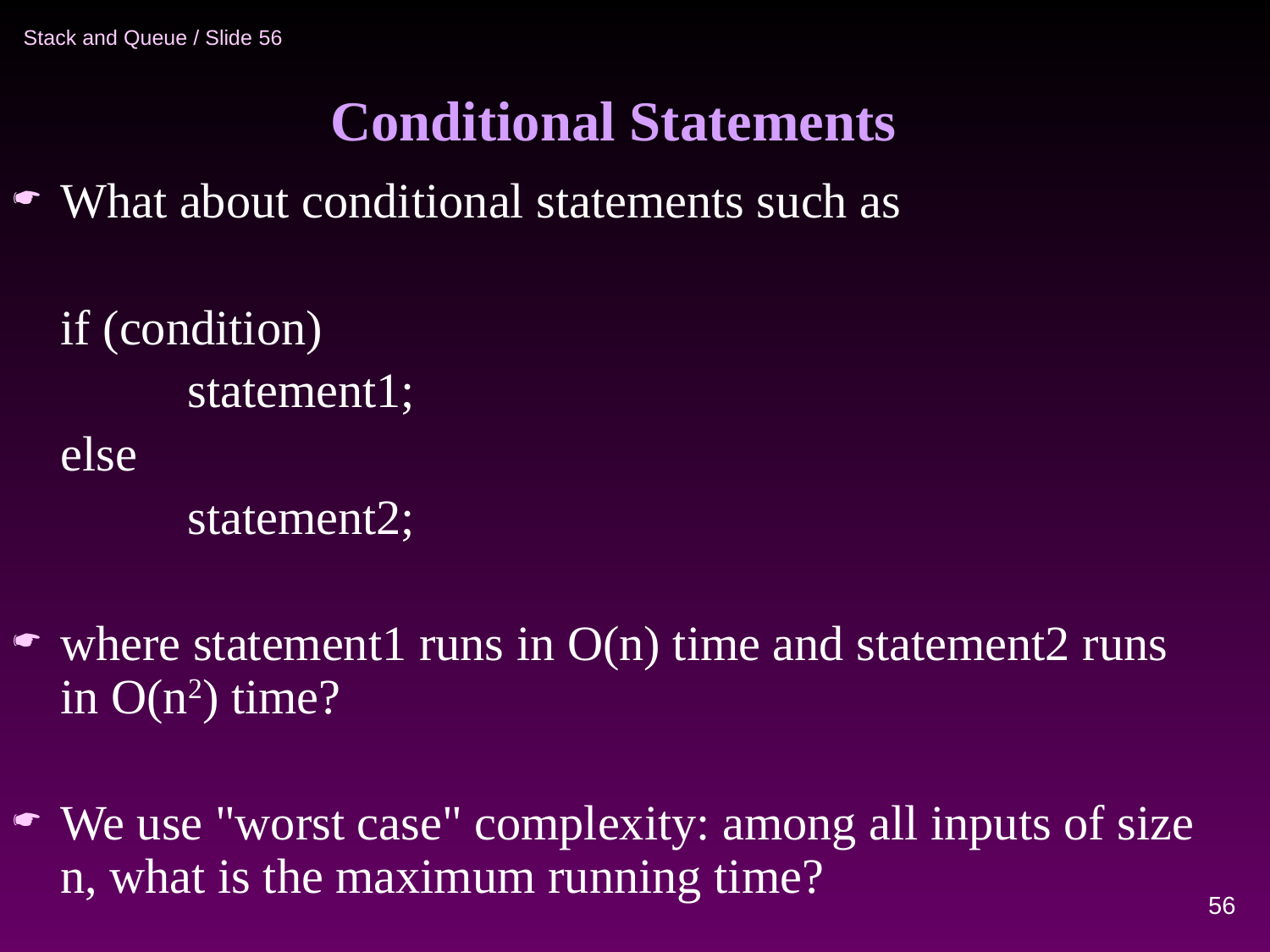

# Conditional Statements
What about conditional statements such as

	if (condition)
		statement1;
	else
		statement2;

where statement1 runs in O(n) time and statement2 runs in O(n2) time?

We use "worst case" complexity: among all inputs of size n, what is the maximum running time?

The analysis for the example above is O(n2)

56